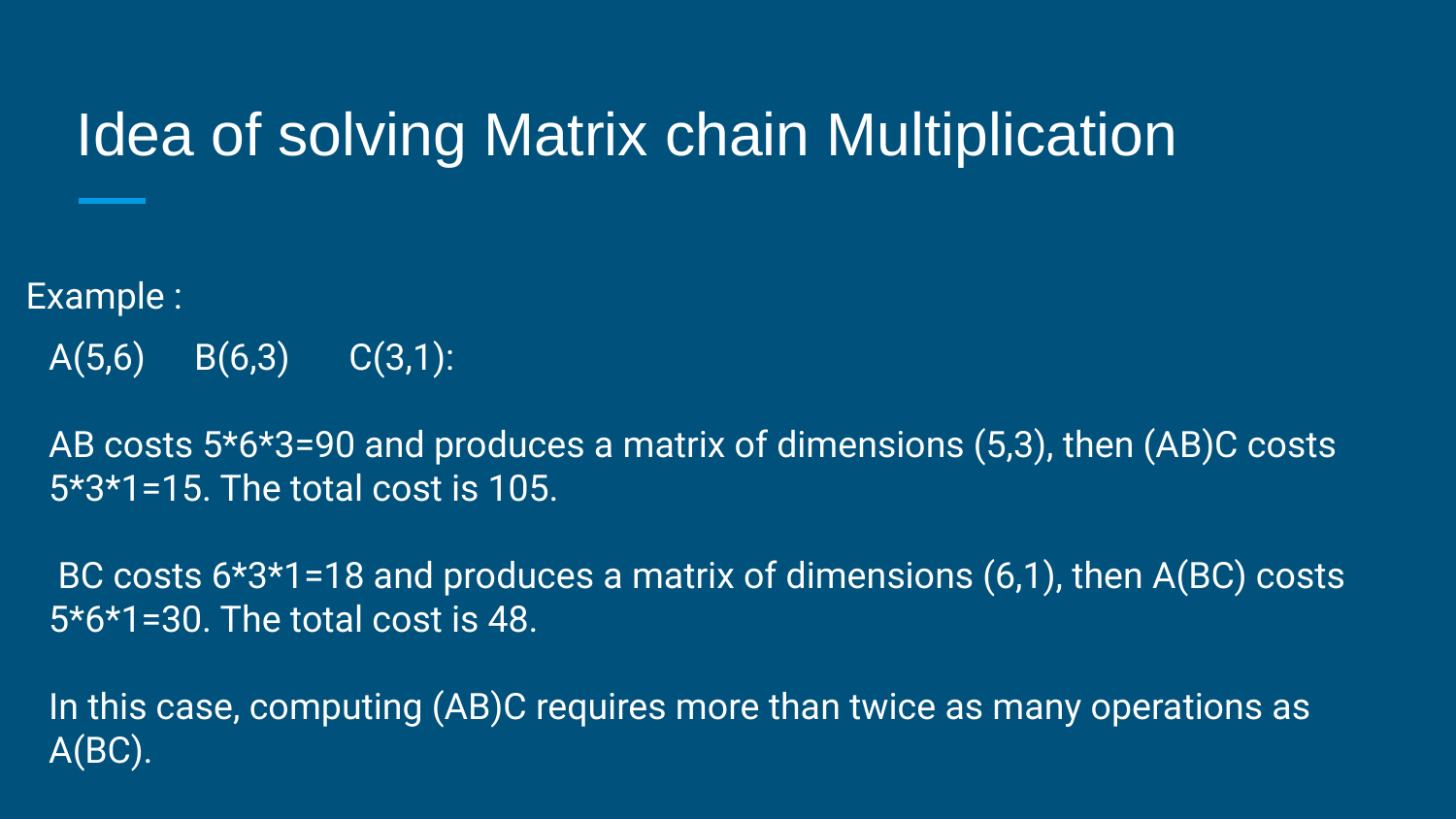

# Idea of solving Matrix chain Multiplication
Example :
A(5,6)	B(6,3)	 C(3,1):

AB costs 5*6*3=90 and produces a matrix of dimensions (5,3), then (AB)C costs 5*3*1=15. The total cost is 105.

 BC costs 6*3*1=18 and produces a matrix of dimensions (6,1), then A(BC) costs 5*6*1=30. The total cost is 48.

In this case, computing (AB)C requires more than twice as many operations as A(BC).